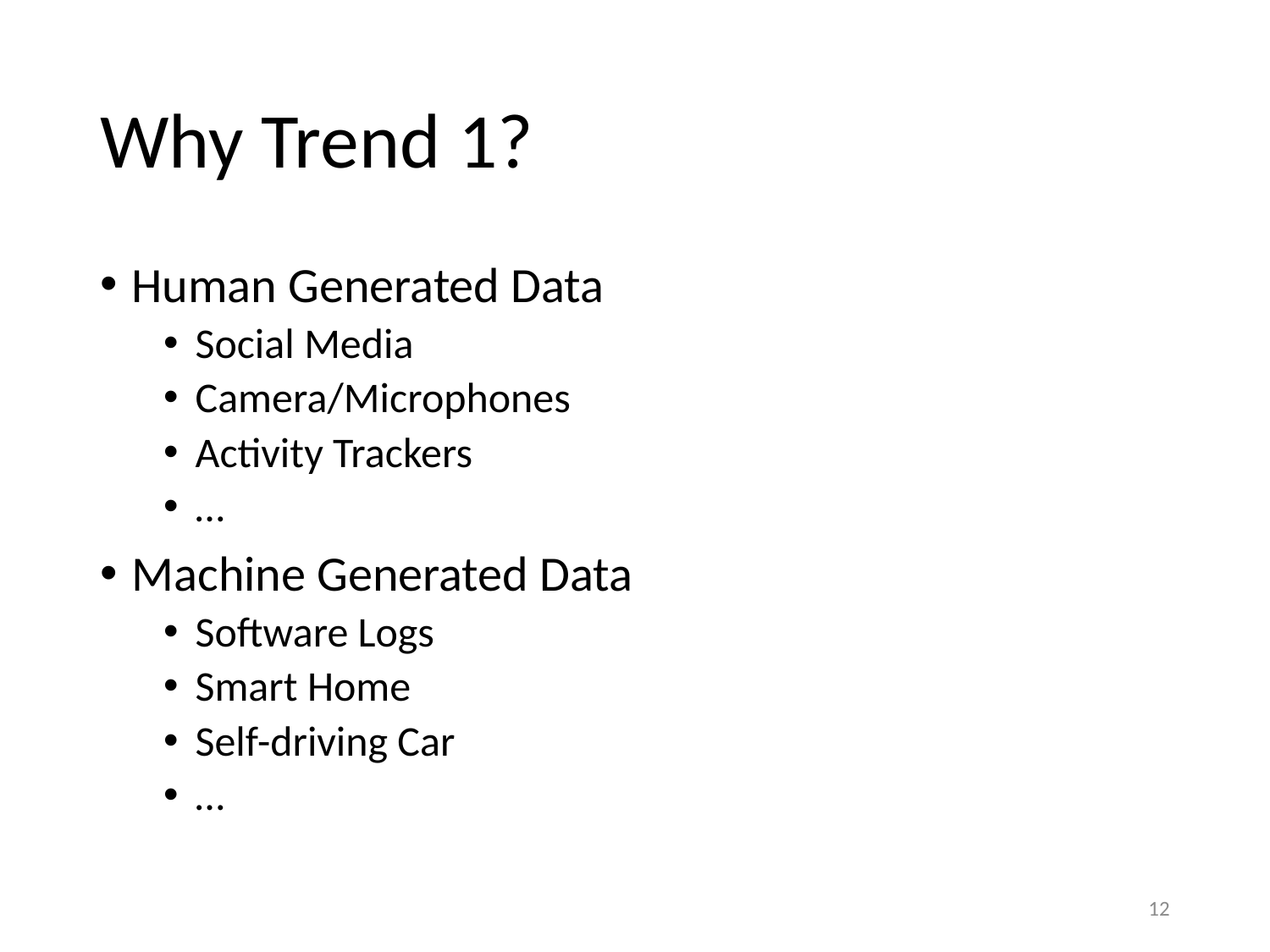

# Why Trend 1?
Human Generated Data
Social Media
Camera/Microphones
Activity Trackers
…
Machine Generated Data
Software Logs
Smart Home
Self-driving Car
…
12